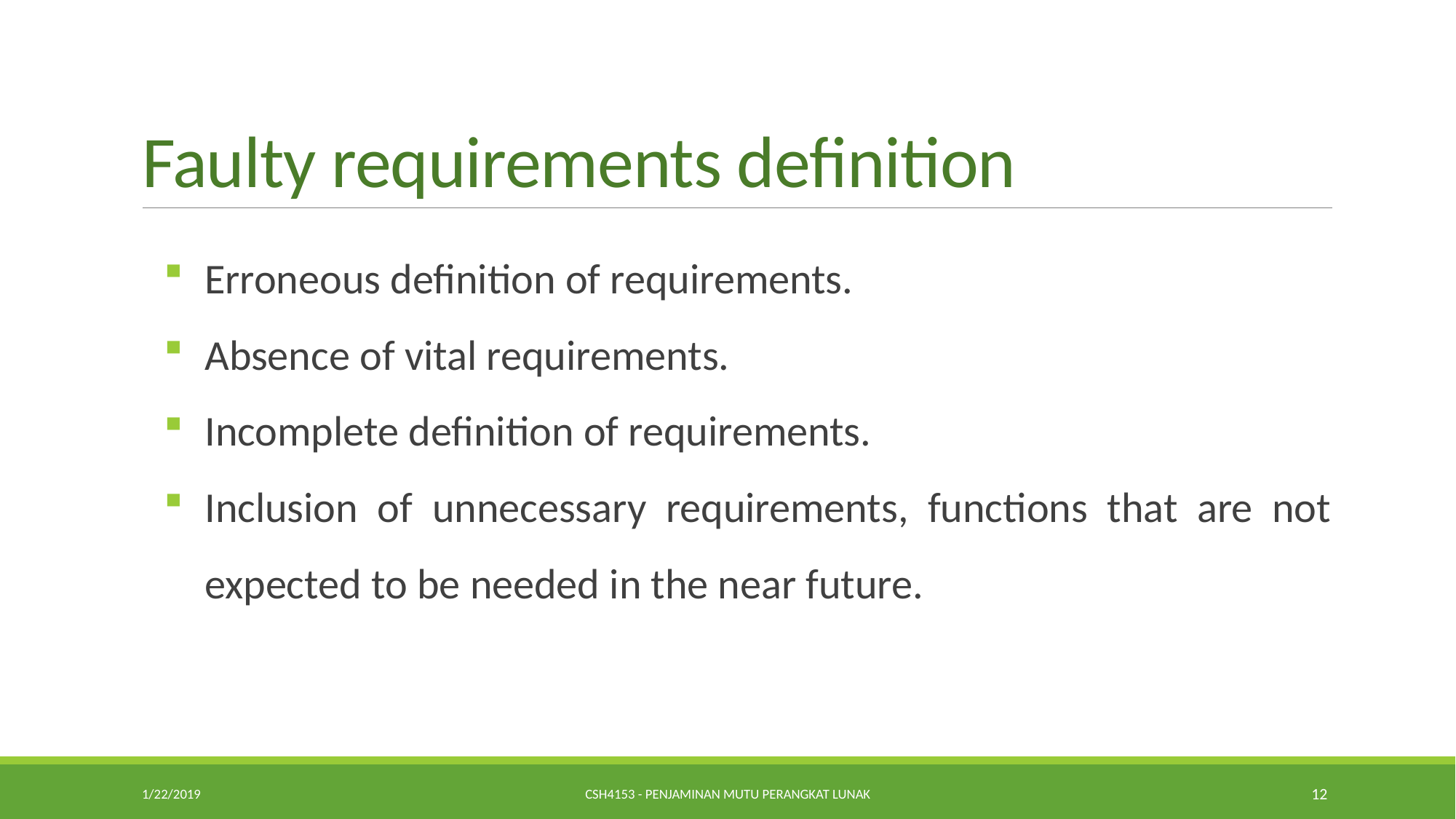

# Faulty requirements definition
Erroneous definition of requirements.
Absence of vital requirements.
Incomplete definition of requirements.
Inclusion of unnecessary requirements, functions that are not expected to be needed in the near future.
1/22/2019
CSH4153 - Penjaminan Mutu Perangkat Lunak
12